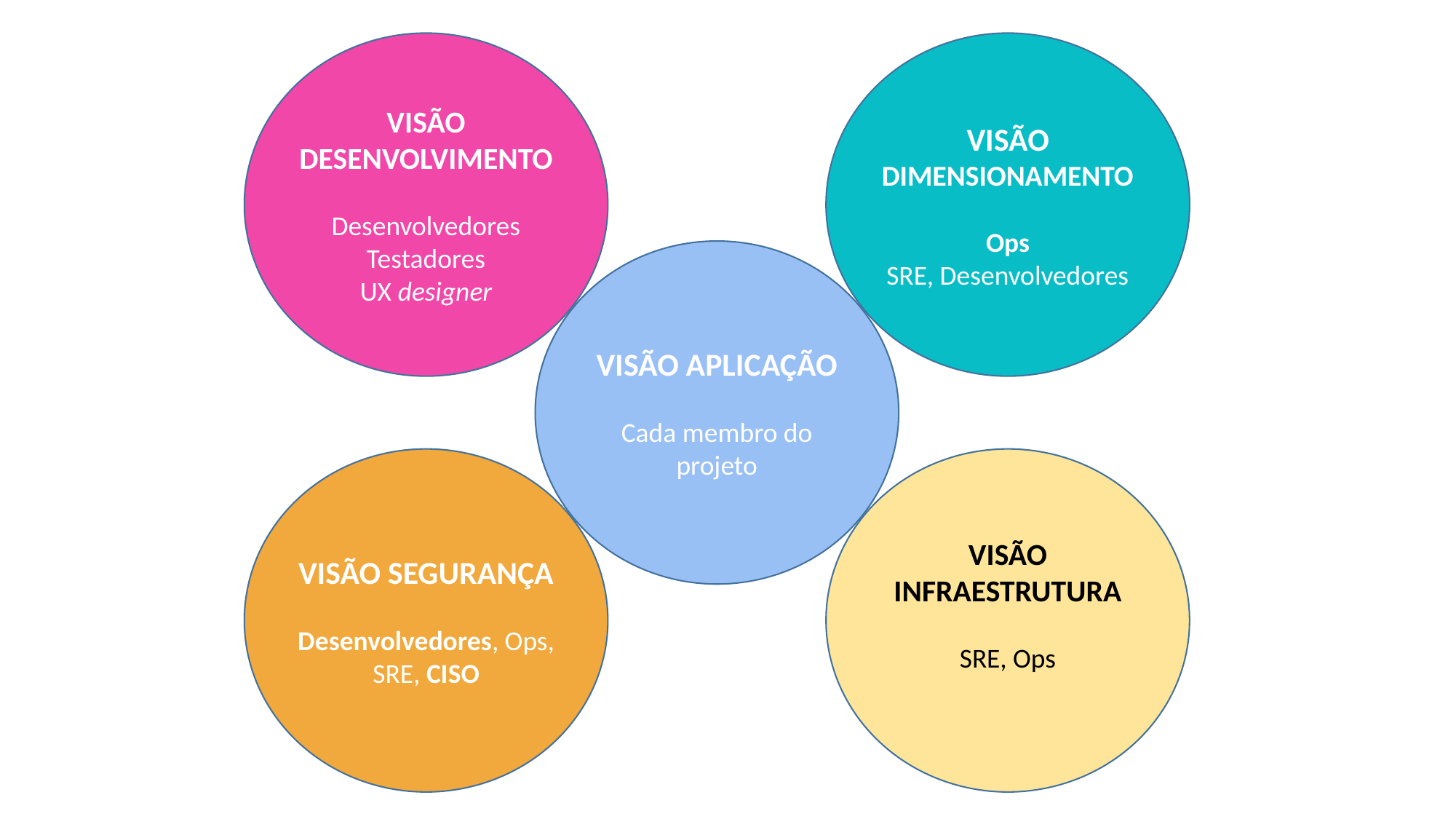

VISÃO DESENVOLVIMENTO

Desenvolvedores
Testadores
UX designer
VISÃO DIMENSIONAMENTO

Ops
SRE, Desenvolvedores
VISÃO APLICAÇÃO

Cada membro do projeto
VISÃO INFRAESTRUTURA

SRE, Ops

VISÃO SEGURANÇA

Desenvolvedores, Ops, SRE, CISO